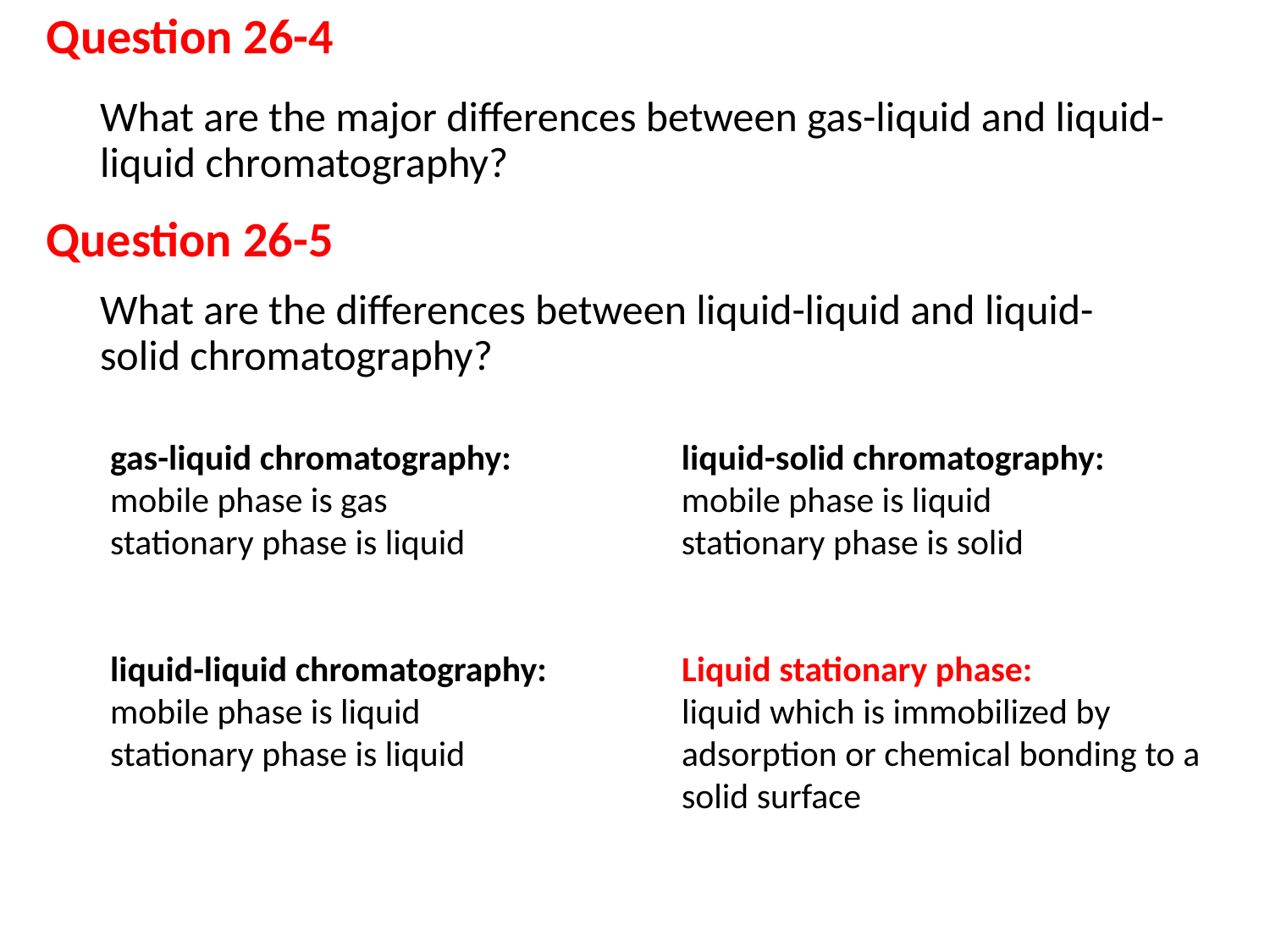

# Question 26-4
What are the major differences between gas-liquid and liquid-liquid chromatography?
Question 26-5
What are the differences between liquid-liquid and liquid-solid chromatography?
gas-liquid chromatography:
mobile phase is gas
stationary phase is liquid

liquid-liquid chromatography:
mobile phase is liquid
stationary phase is liquid

liquid-solid chromatography:
mobile phase is liquid
stationary phase is solid

Liquid stationary phase:
liquid which is immobilized by adsorption or chemical bonding to a solid surface